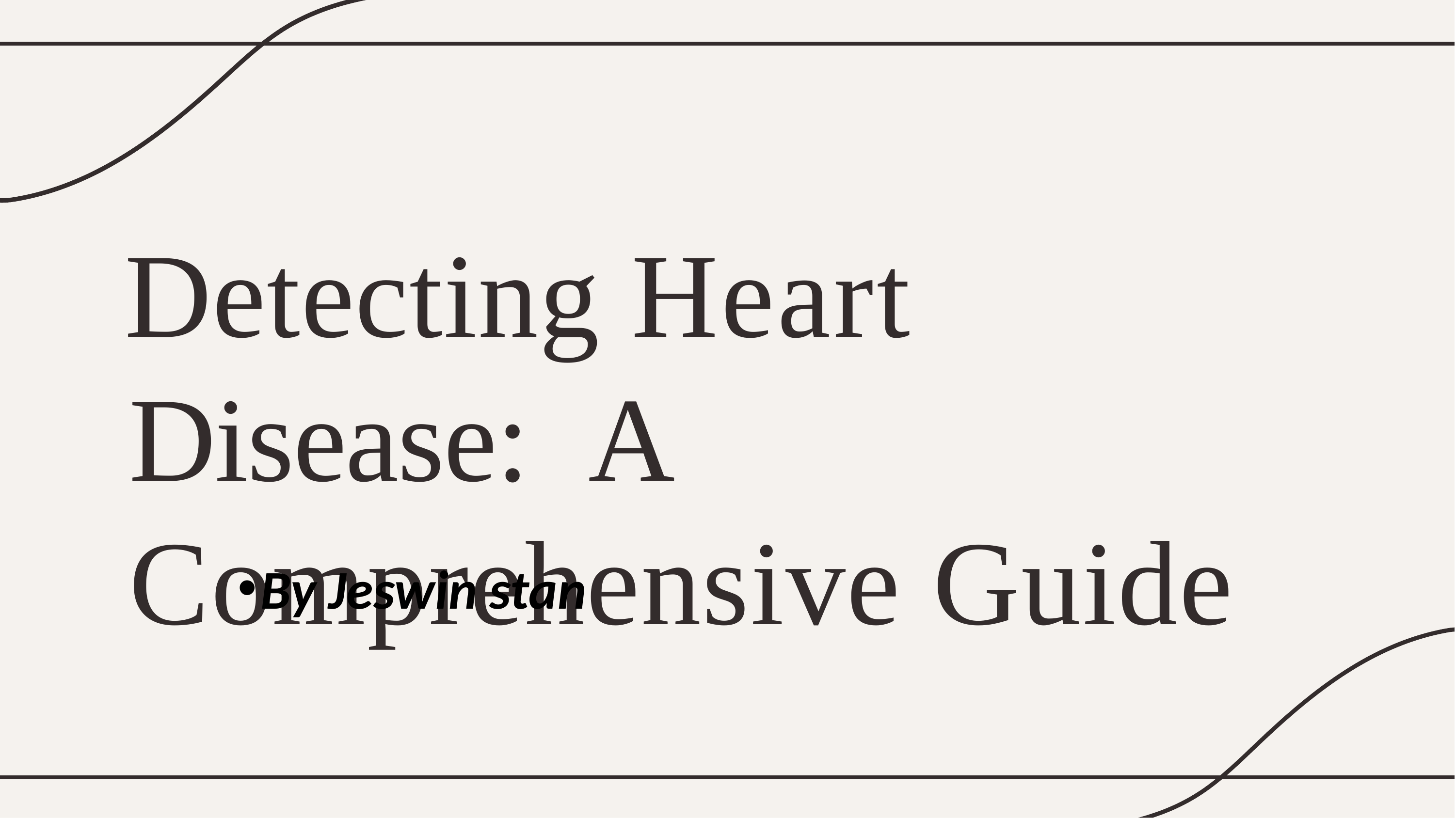

# Detecting Heart Disease:  A Comprehensive Guide
By Jeswin stan